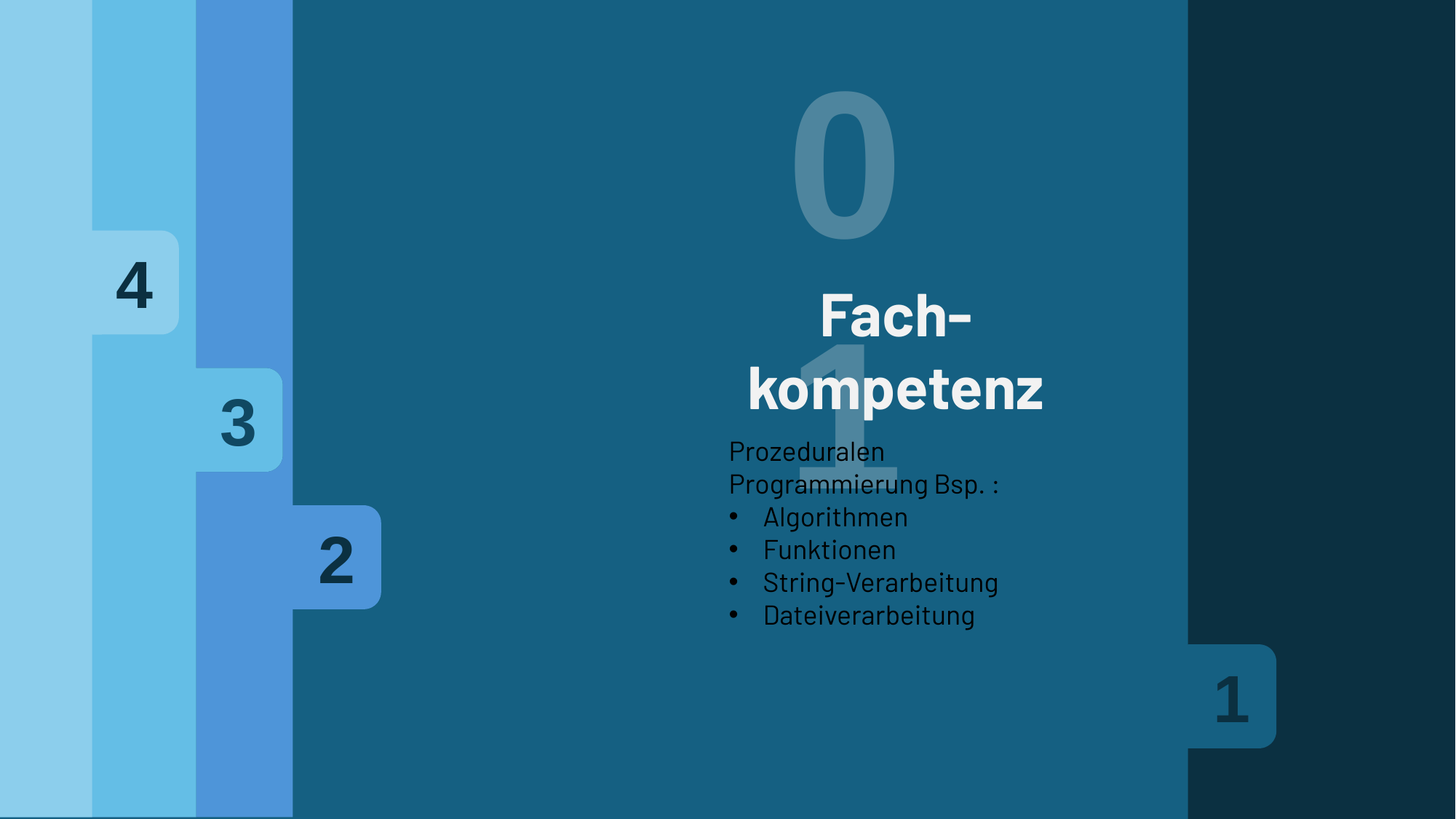

04
4
Übergreifende Handlungs-kompetenz
Implementation
Timeline
Functionality
Team management

03
PERSONALE
UND SOZIALE KOMPETENZ

3
Gegenseitige Hilfe
Problemlösungen

02
Methoden-kompetenz
GitHub
VSC
2

01
Fach-
kompetenz
1
Prozeduralen Programmierung Bsp. :
Algorithmen
Funktionen
String-Verarbeitung
Dateiverarbeitung